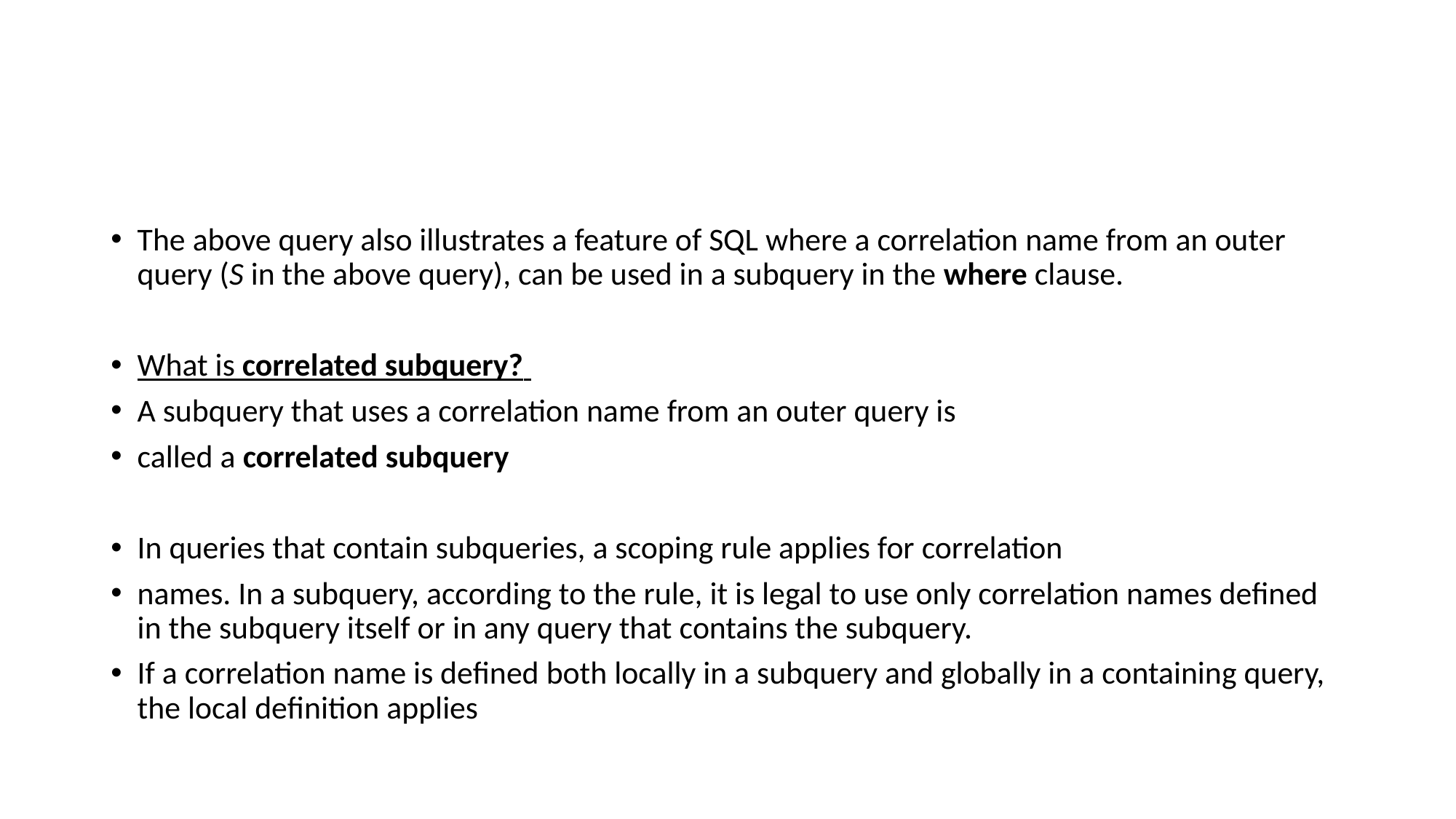

#
The above query also illustrates a feature of SQL where a correlation name from an outer query (S in the above query), can be used in a subquery in the where clause.

What is correlated subquery?
A subquery that uses a correlation name from an outer query is
called a correlated subquery

In queries that contain subqueries, a scoping rule applies for correlation
names. In a subquery, according to the rule, it is legal to use only correlation names defined in the subquery itself or in any query that contains the subquery.
If a correlation name is defined both locally in a subquery and globally in a containing query, the local definition applies